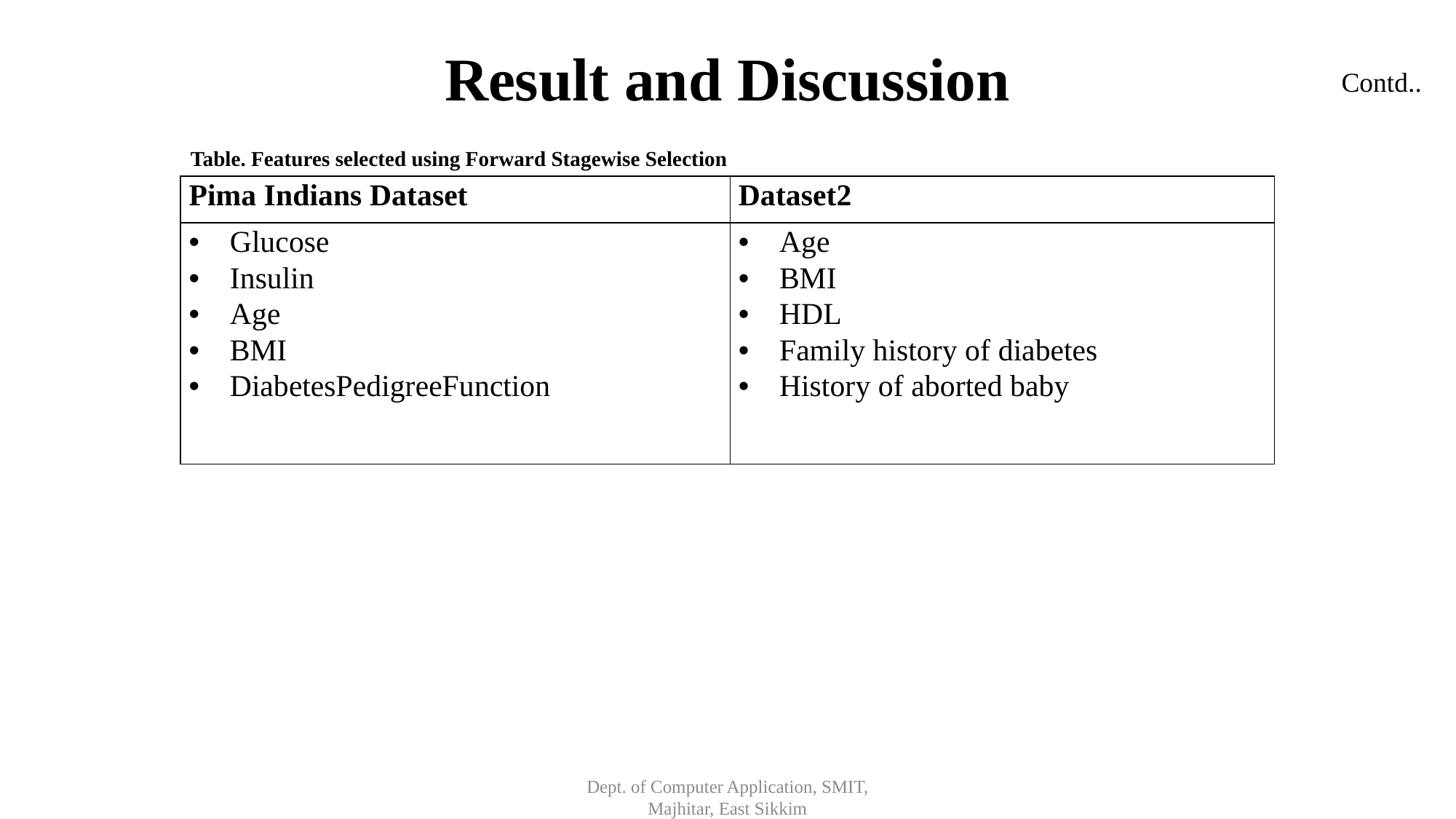

# Result and Discussion
Contd..
Table. Features selected using Forward Stagewise Selection
| Pima Indians Dataset | Dataset2 |
| --- | --- |
| Glucose Insulin Age BMI DiabetesPedigreeFunction | Age BMI HDL Family history of diabetes History of aborted baby |
Dept. of Computer Application, SMIT, Majhitar, East Sikkim